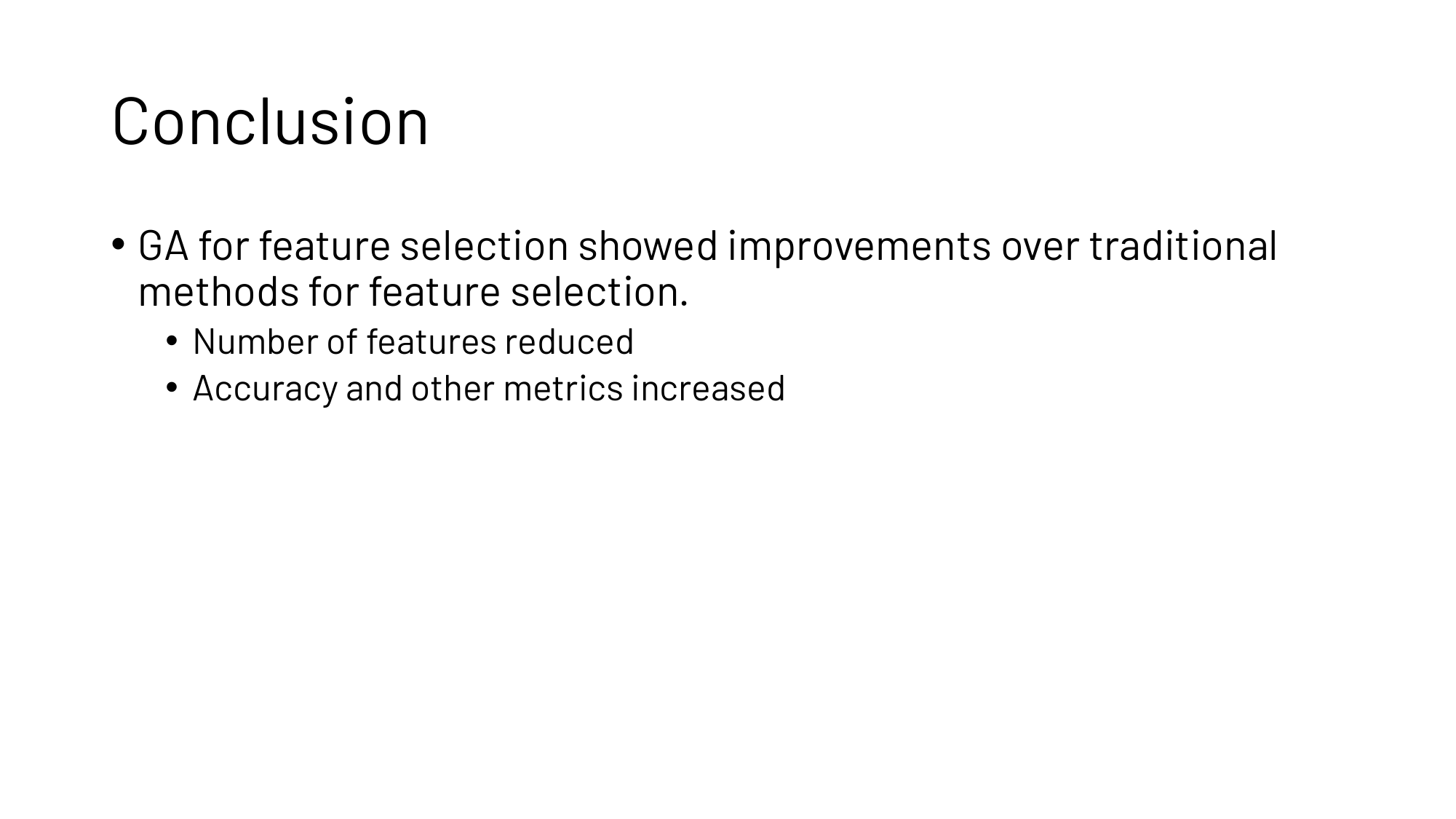

# Conclusion
GA for feature selection showed improvements over traditional methods for feature selection.
Number of features reduced
Accuracy and other metrics increased